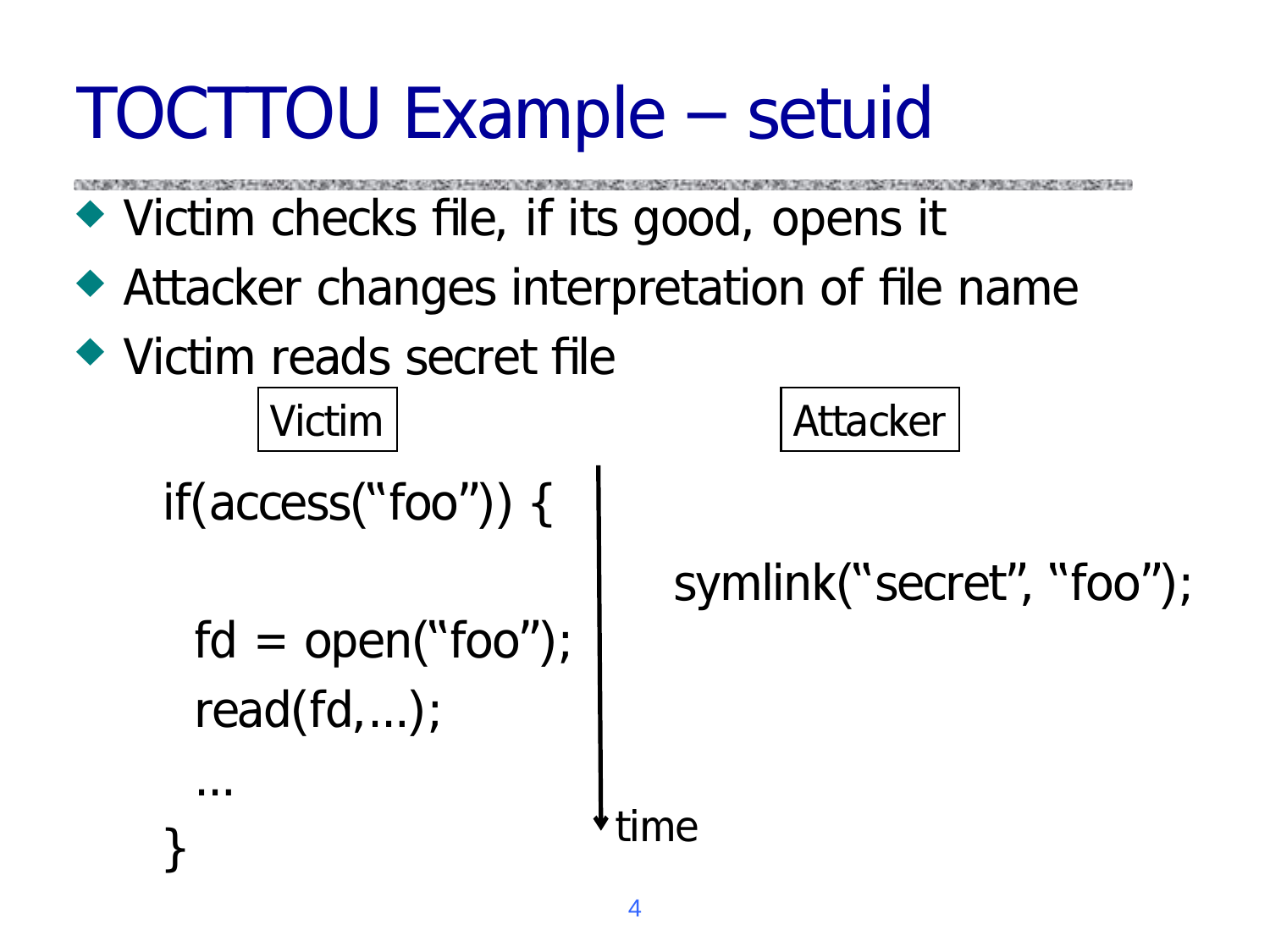

# TOCTTOU Example – setuid
Victim checks file, if its good, opens it
Attacker changes interpretation of file name
Victim reads secret file
Victim
Attacker
if(access(“foo”)) {

  fd = open(“foo”);
  read(fd,…);
  …
}

symlink(“secret”, “foo”);
time
4